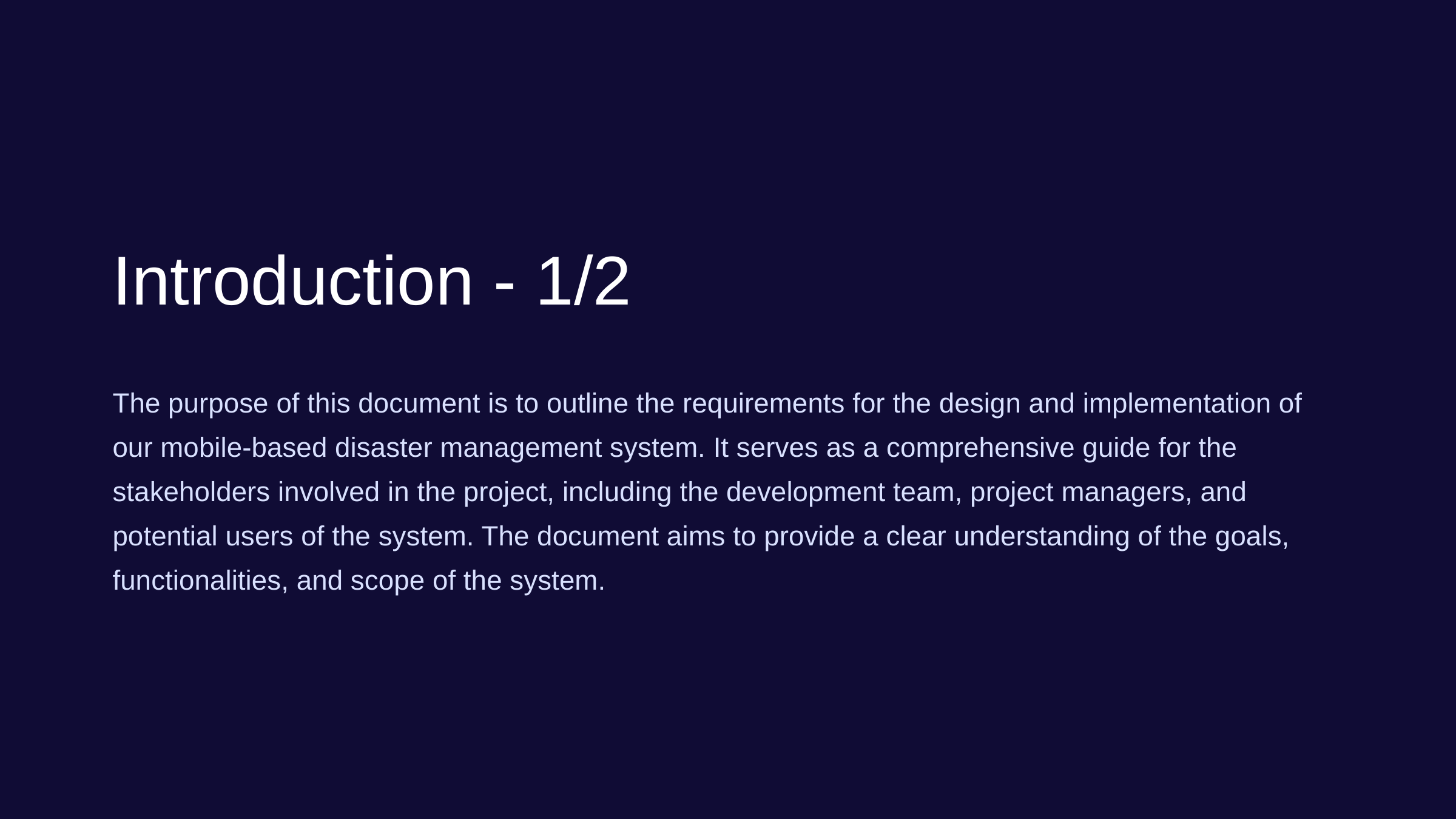

Introduction - 1/2
The purpose of this document is to outline the requirements for the design and implementation of our mobile-based disaster management system. It serves as a comprehensive guide for the stakeholders involved in the project, including the development team, project managers, and potential users of the system. The document aims to provide a clear understanding of the goals, functionalities, and scope of the system.